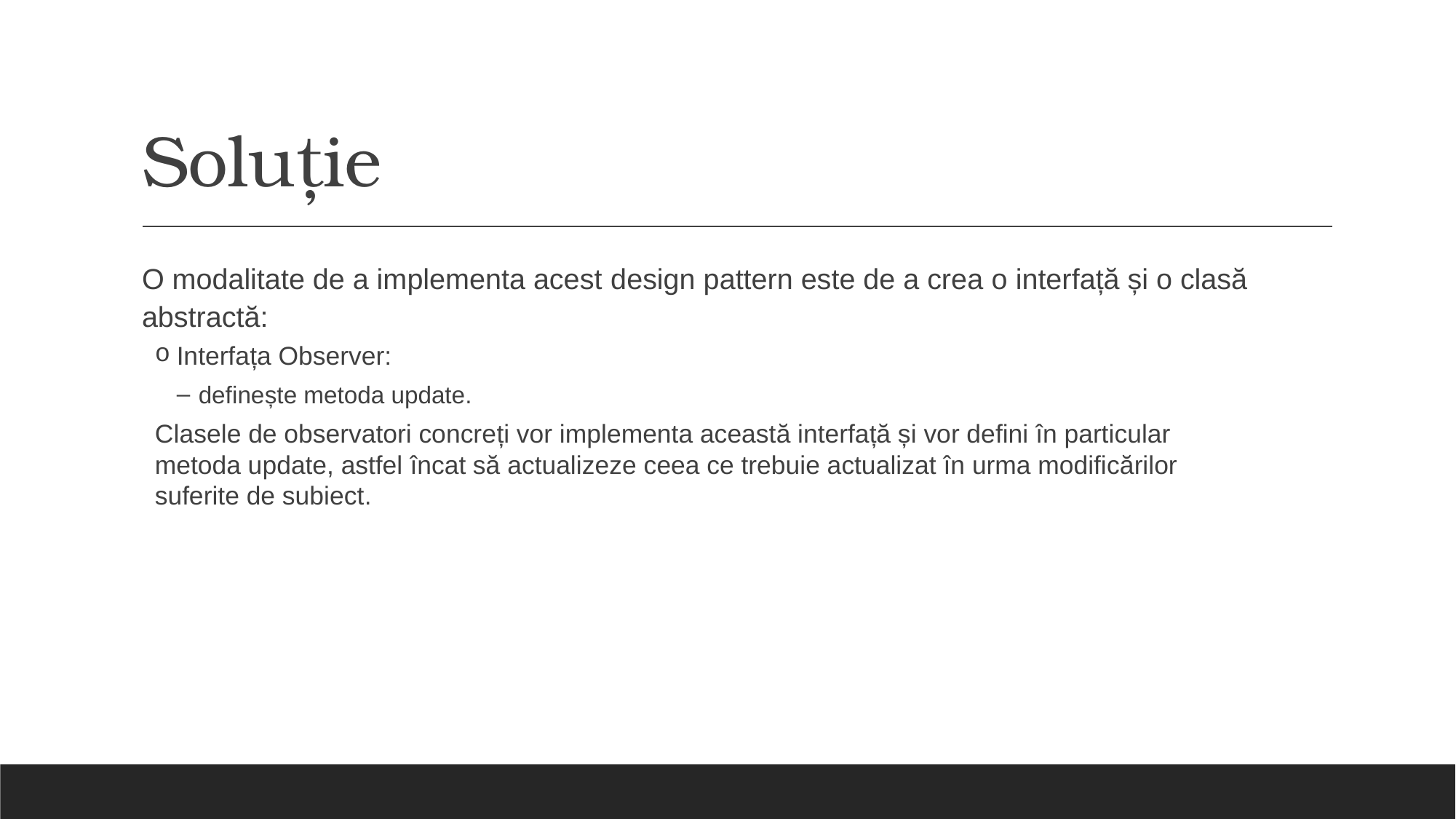

# Soluție
O modalitate de a implementa acest design pattern este de a crea o interfață și o clasă abstractă:
Interfața Observer:
definește metoda update.
Clasele de observatori concreți vor implementa această interfață și vor defini în particular metoda update, astfel încat să actualizeze ceea ce trebuie actualizat în urma modificărilor suferite de subiect.